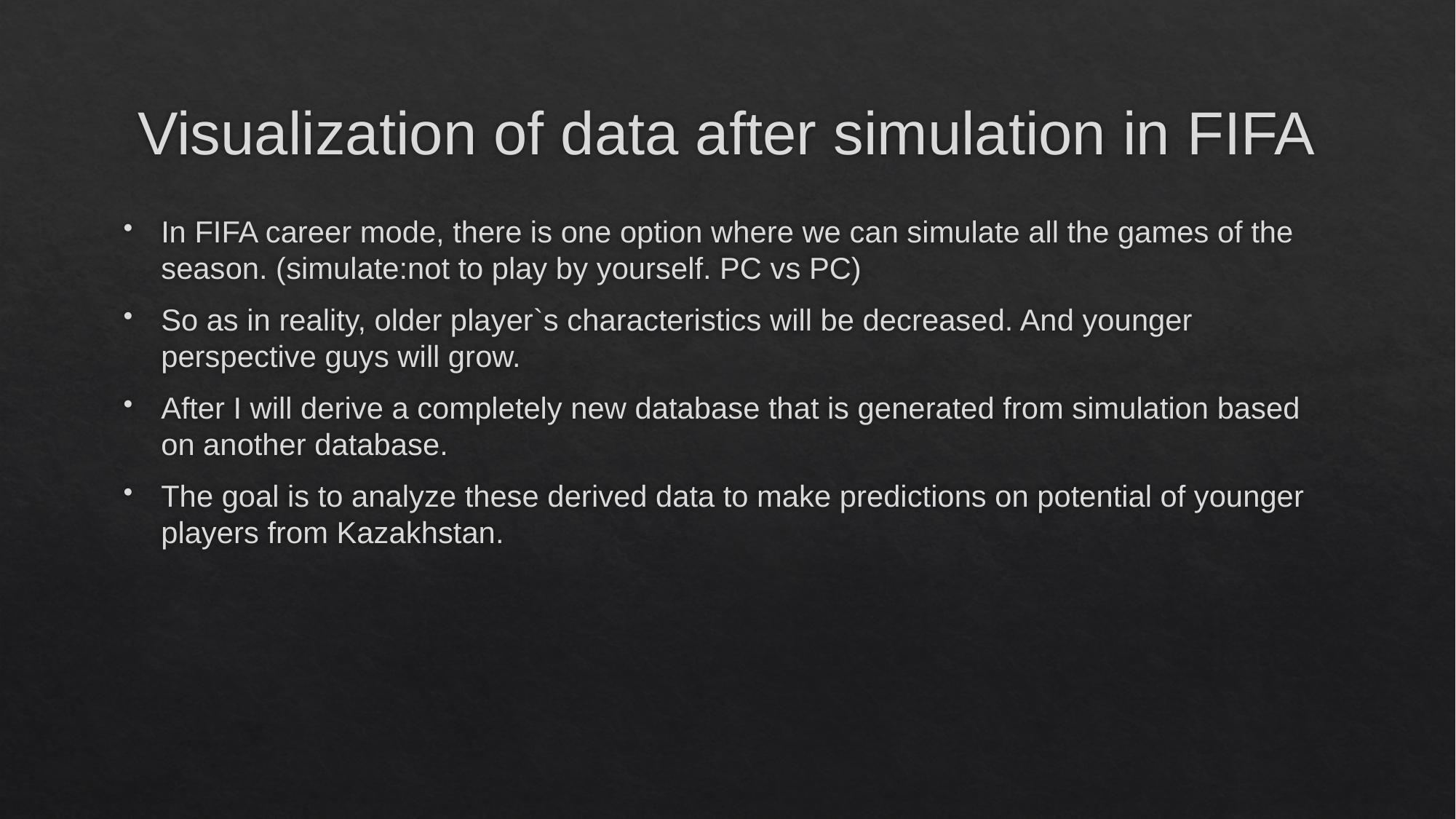

# Visualization of data after simulation in FIFA
In FIFA career mode, there is one option where we can simulate all the games of the season. (simulate:not to play by yourself. PC vs PC)
So as in reality, older player`s characteristics will be decreased. And younger perspective guys will grow.
After I will derive a completely new database that is generated from simulation based on another database.
The goal is to analyze these derived data to make predictions on potential of younger players from Kazakhstan.